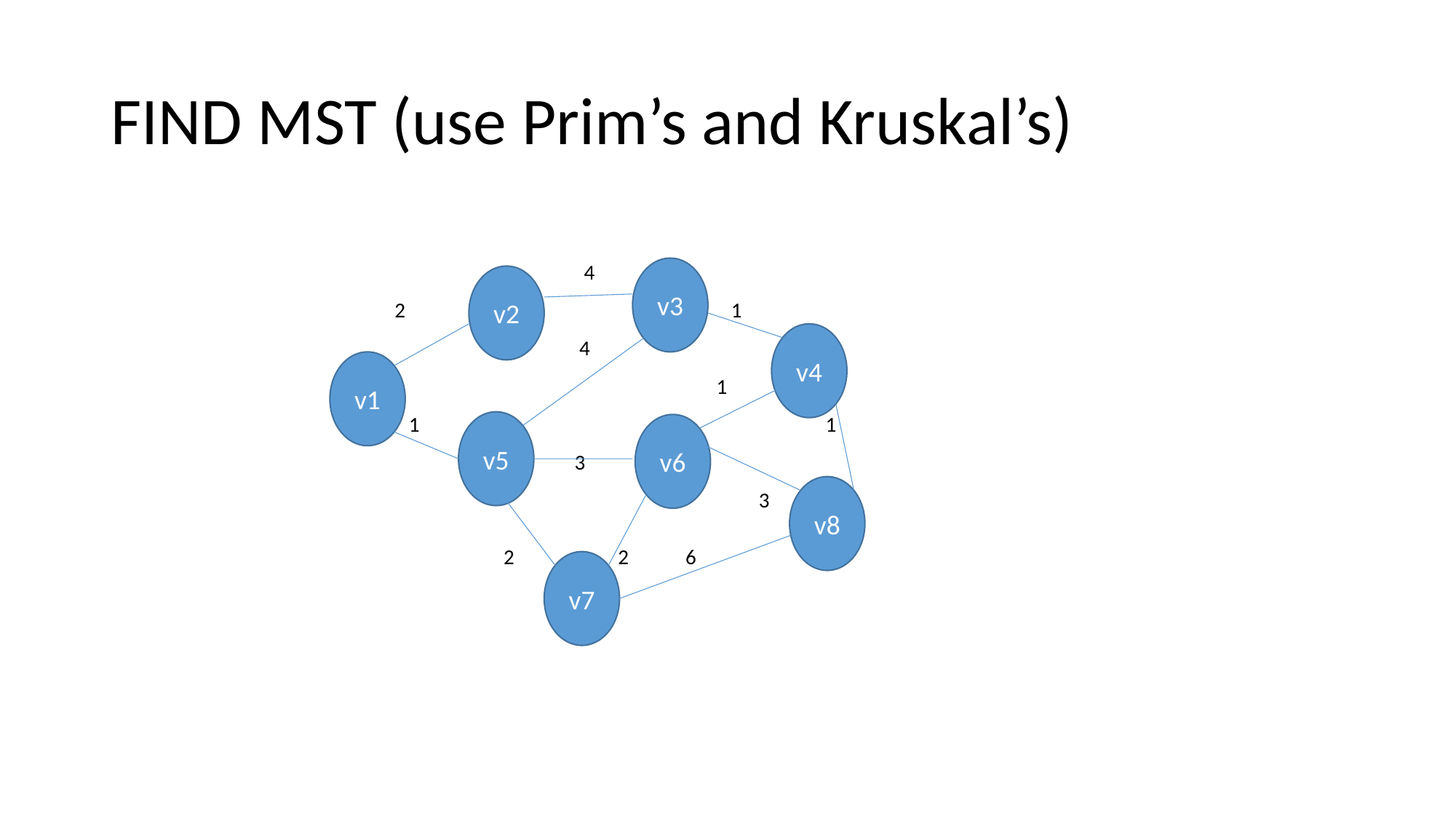

# FIND MST (use Prim’s and Kruskal’s)

                                                                                                    4
                                                            2                                                                     1
                                                                                                   4
                                                                                                                                1
                                                               1                                                                                      1
                                                                                                  3
                                                                                                                                         3
                                                                                   2                      2            6
v3
v2
v4
v1
v5
v6
v8
v7